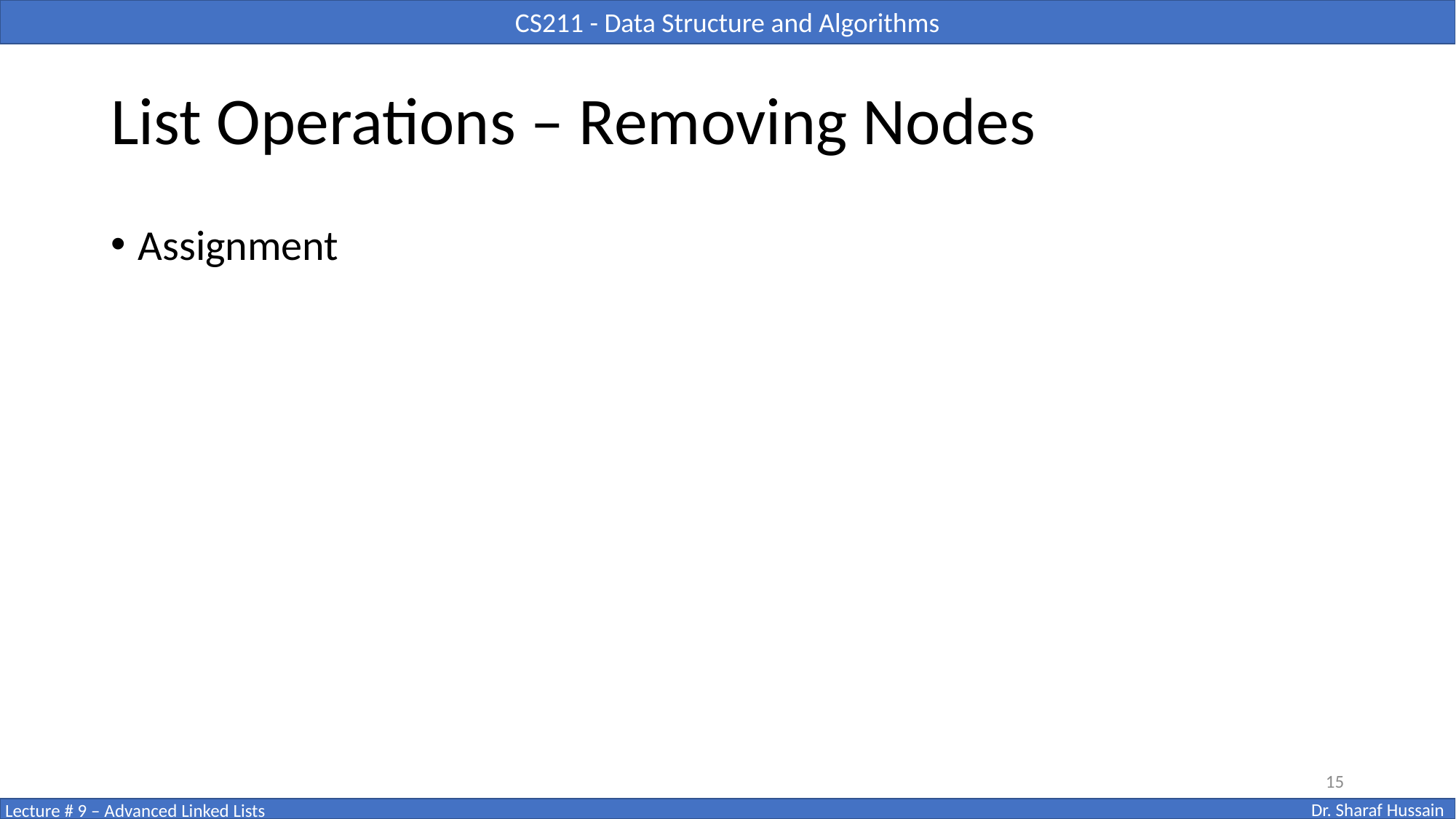

# List Operations – Removing Nodes
Assignment
15